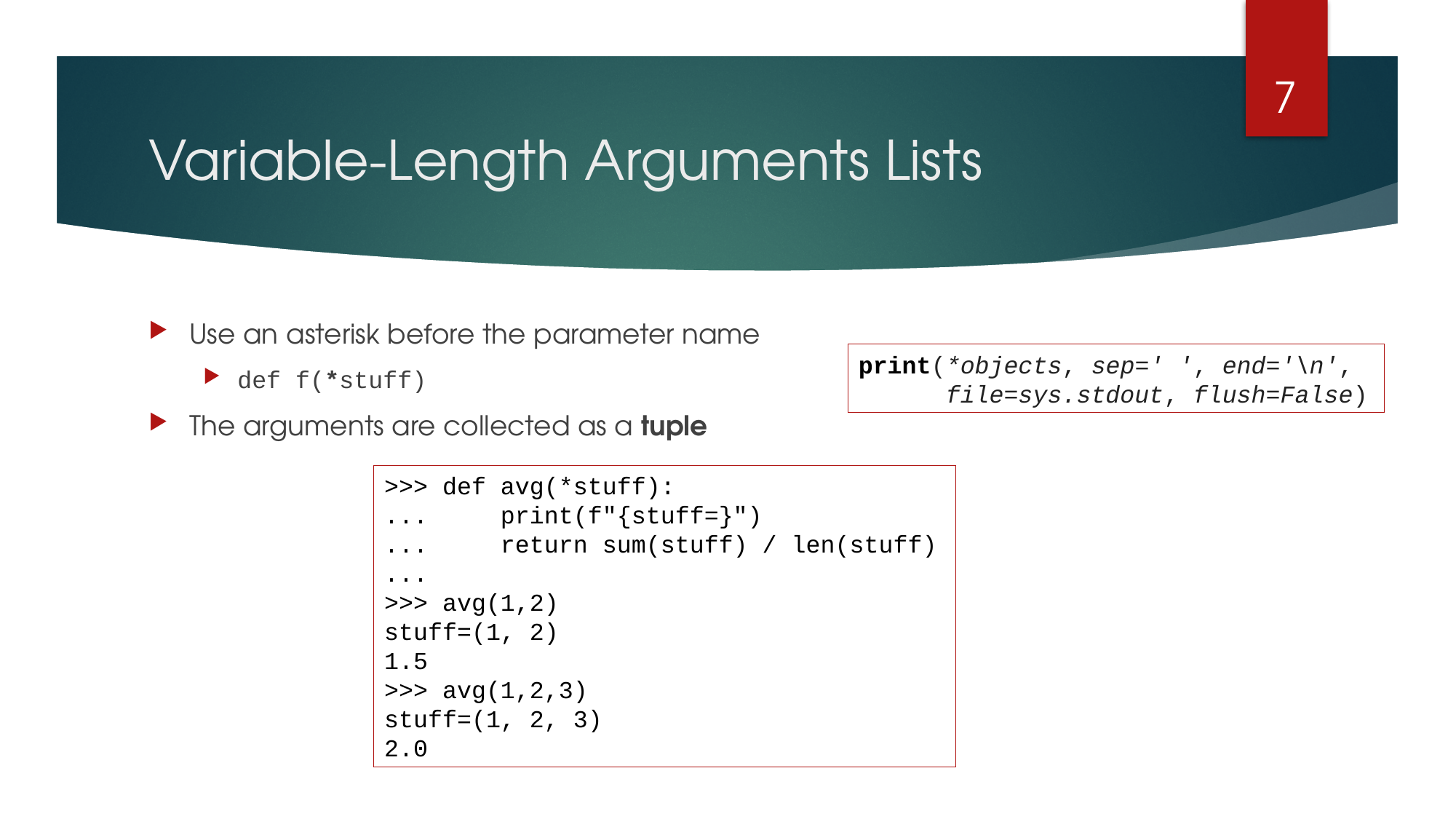

7
# Variable-Length Arguments Lists
Use an asterisk before the parameter name
def f(*stuff)
The arguments are collected as a tuple

print(*objects, sep=' ', end='\n',
      file=sys.stdout, flush=False)
>>> def avg(*stuff):
...     print(f"{stuff=}")
...     return sum(stuff) / len(stuff)
...
>>> avg(1,2)
stuff=(1, 2)
1.5
>>> avg(1,2,3)
stuff=(1, 2, 3)
2.0